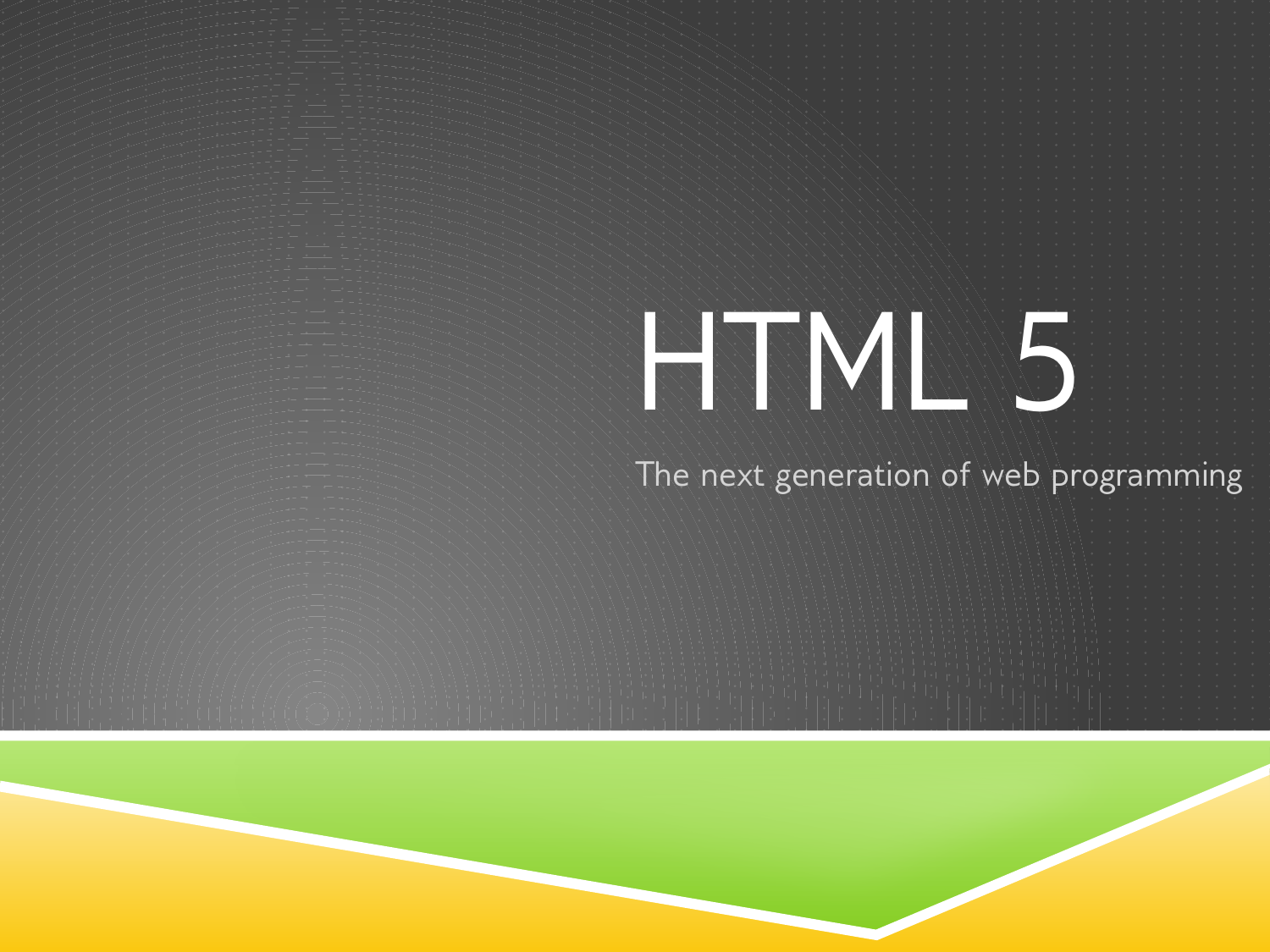

# HTML 5
The next generation of web programming